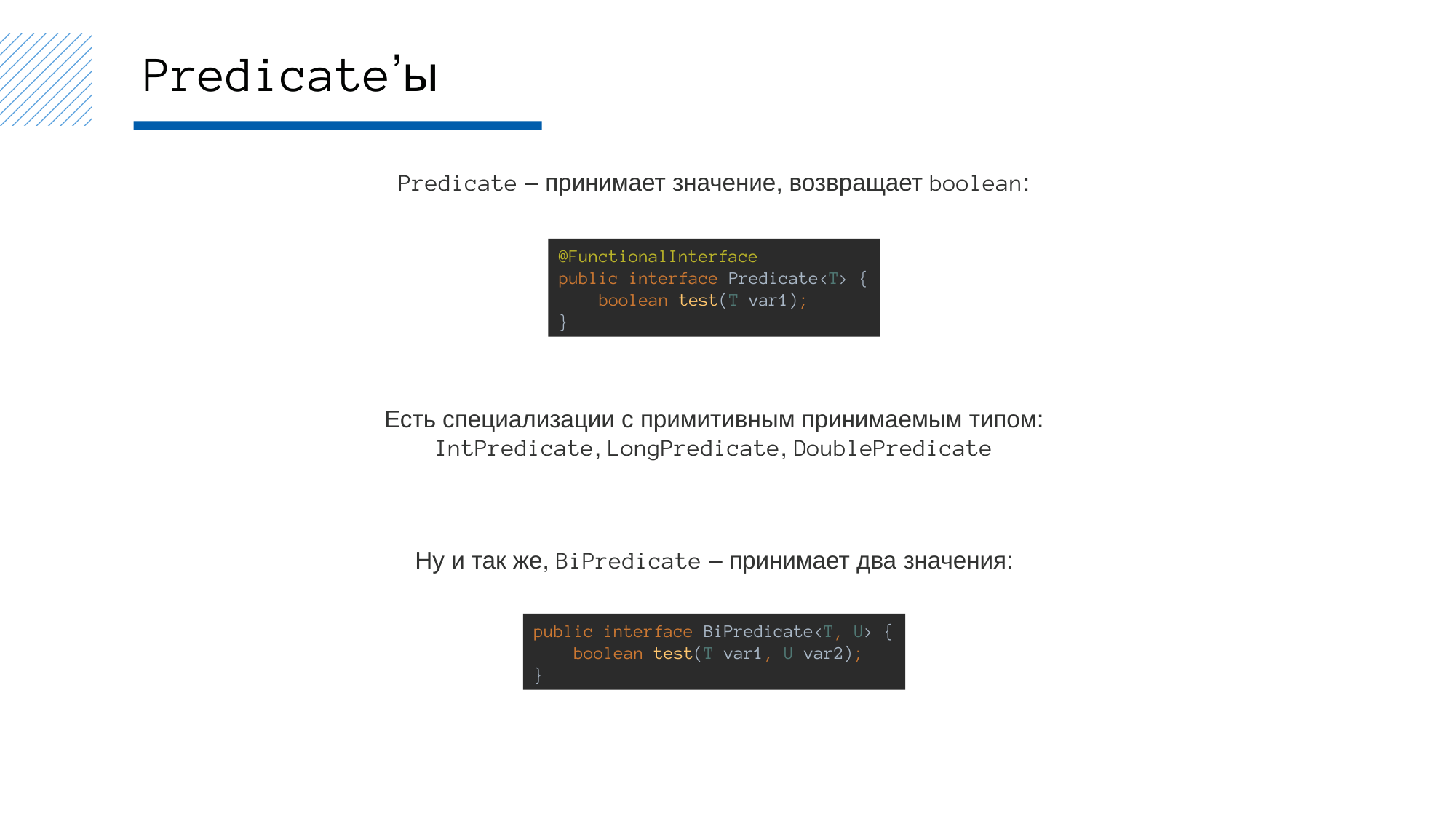

Predicate’ы
Predicate – принимает значение, возвращает boolean:
@FunctionalInterface
public interface Predicate<T> {
    boolean test(T var1);
}
Есть специализации с примитивным принимаемым типом:
IntPredicate, LongPredicate, DoublePredicate
Ну и так же, BiPredicate – принимает два значения:
public interface BiPredicate<T, U> {
    boolean test(T var1, U var2);
}